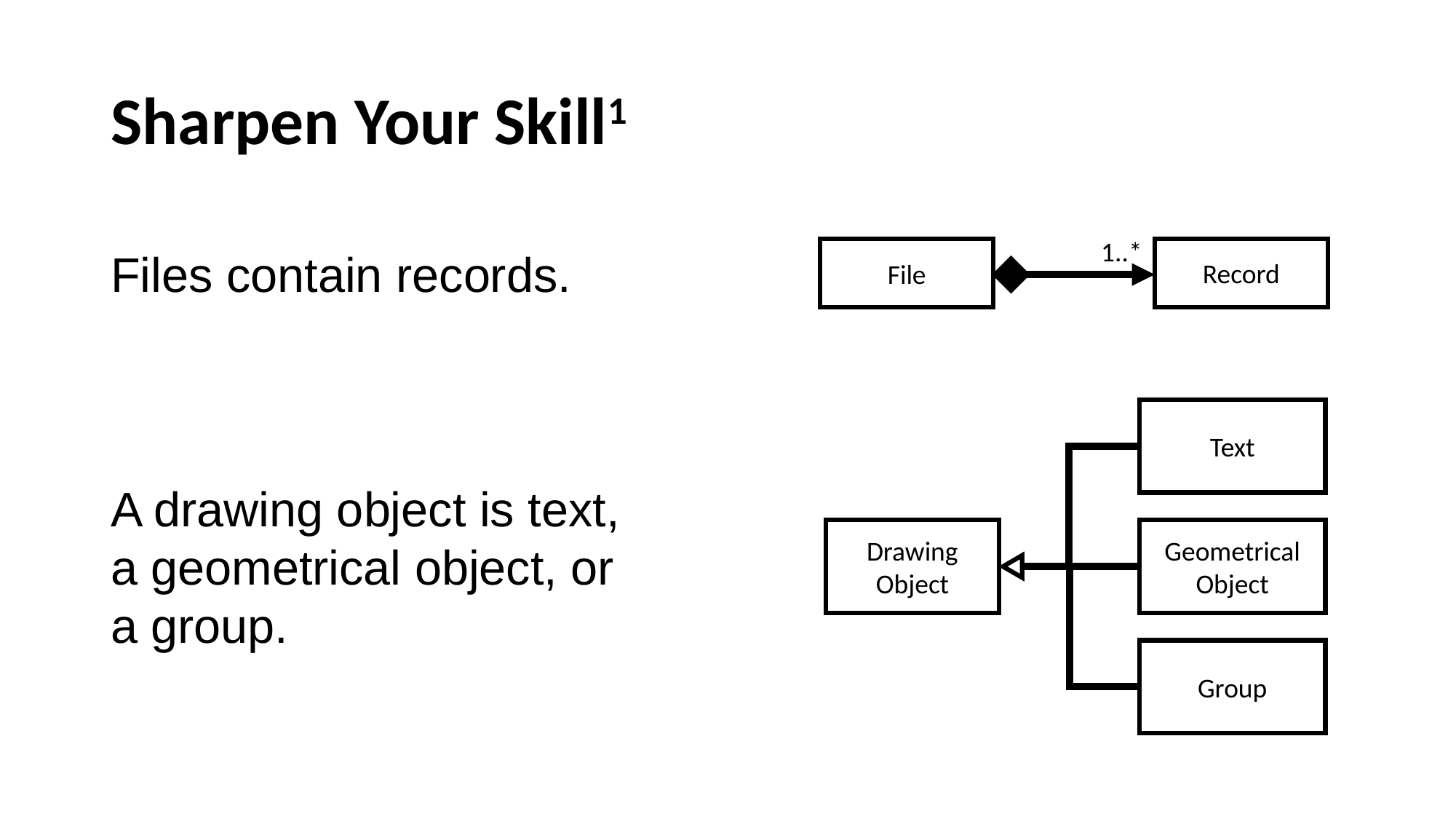

# Sharpen Your Skill1
1..*
Files contain records.
Record
File

Text
A drawing object is text,
a geometrical object, or
a group.
Drawing
Object
Geometrical Object

Group